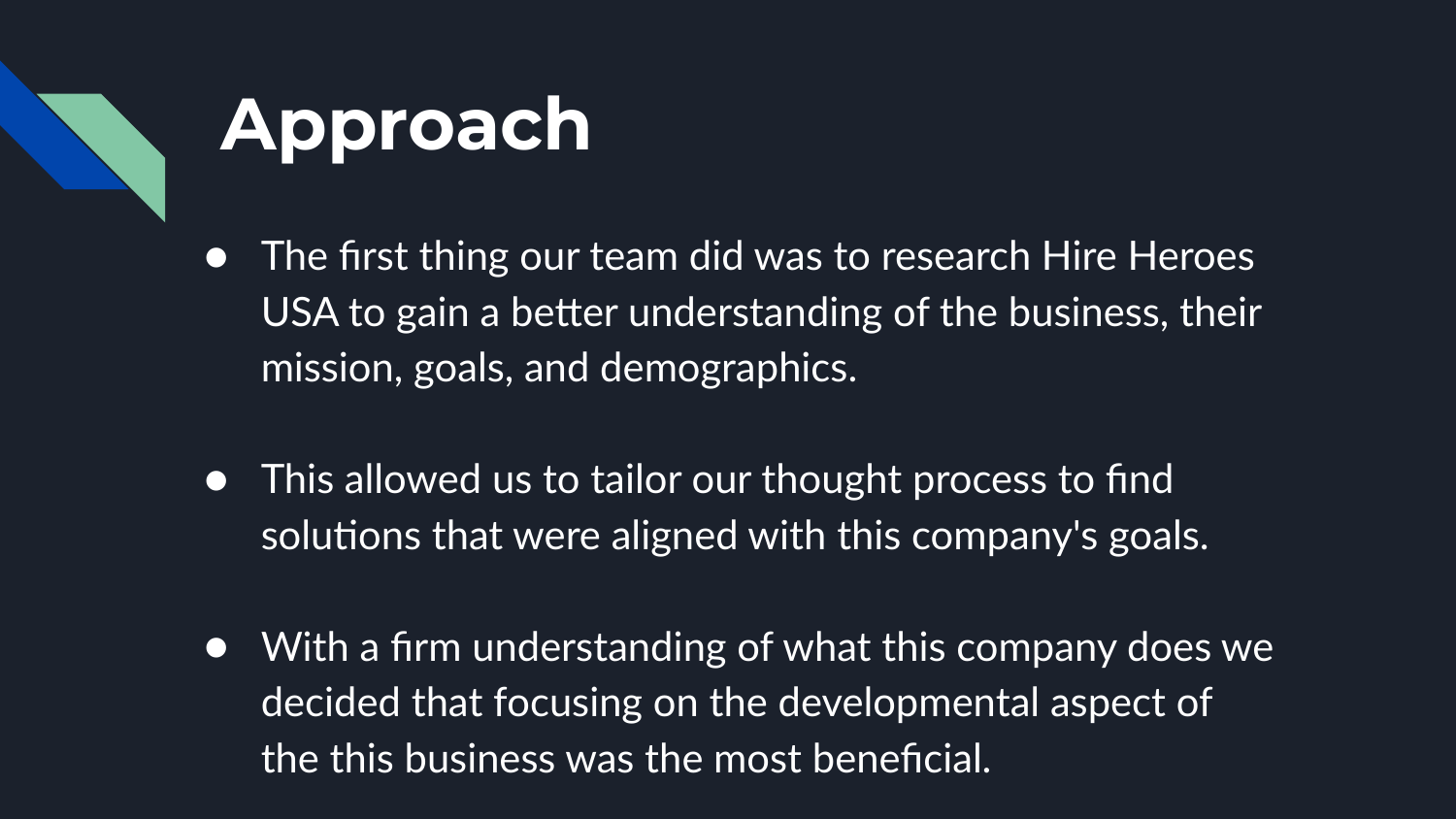

# Approach
The first thing our team did was to research Hire Heroes USA to gain a better understanding of the business, their mission, goals, and demographics.

This allowed us to tailor our thought process to find solutions that were aligned with this company's goals.

With a firm understanding of what this company does we decided that focusing on the developmental aspect of the this business was the most beneficial.